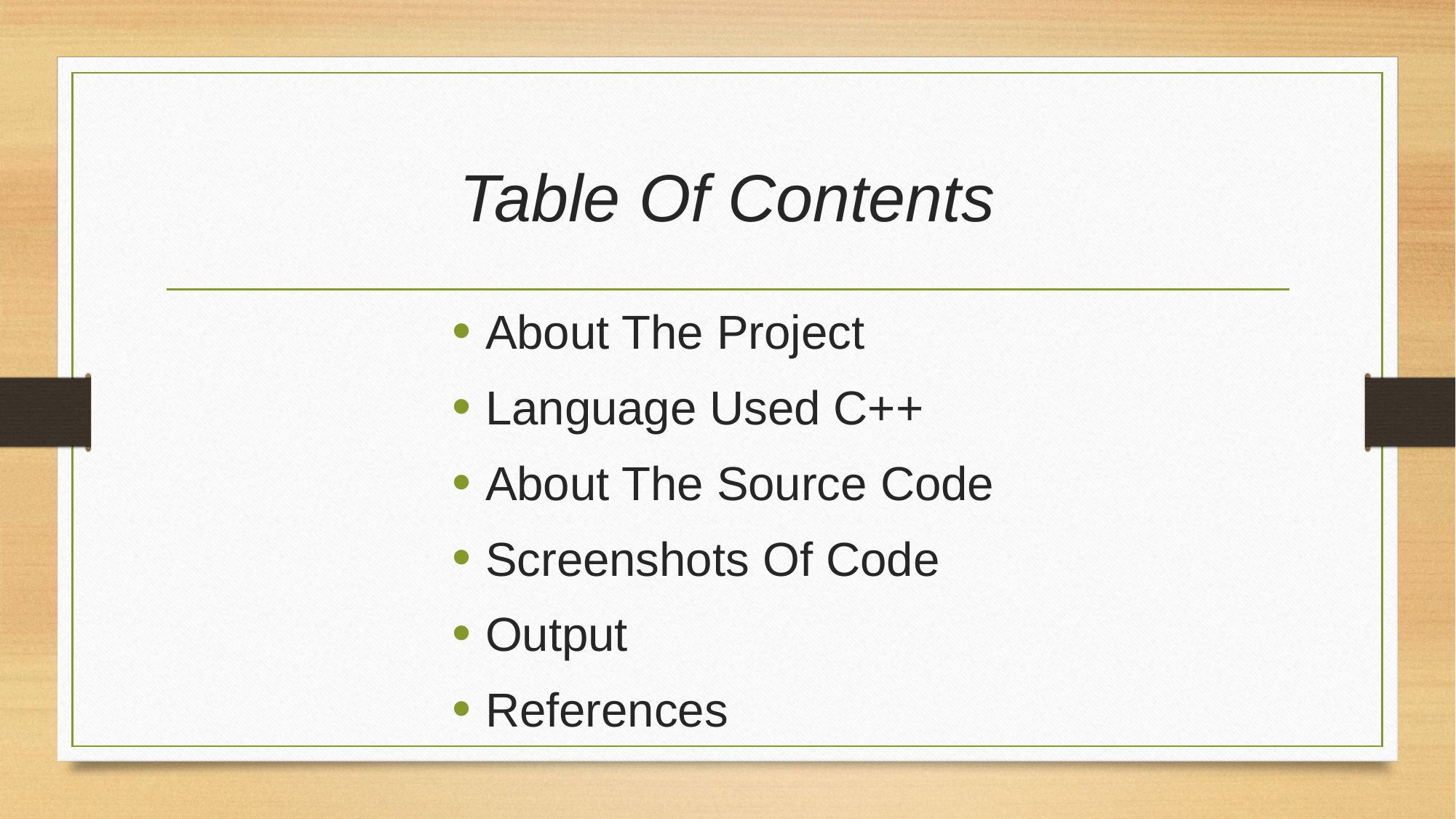

# Table Of Contents
About The Project
Language Used C++
About The Source Code
Screenshots Of Code
Output
References